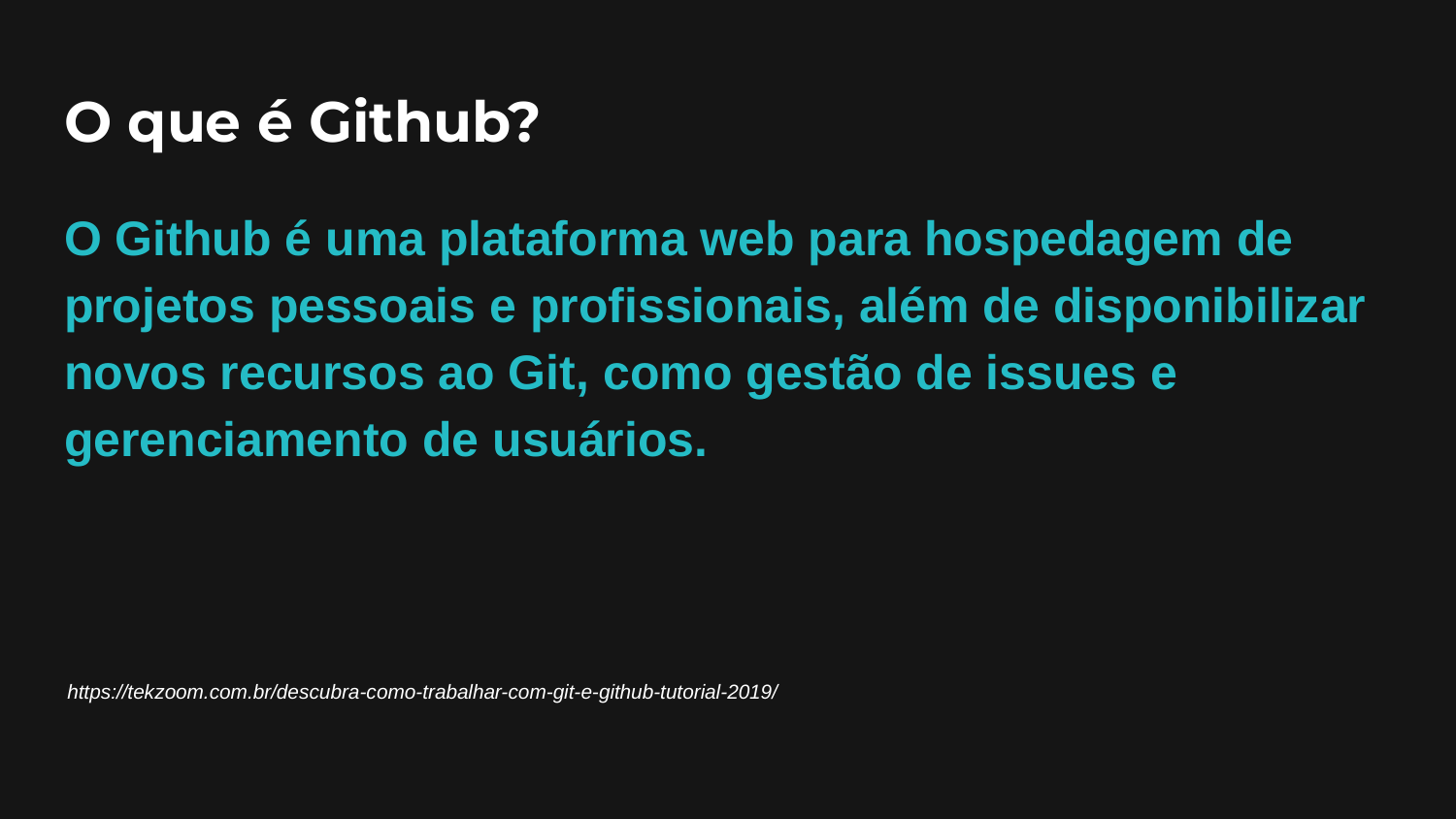

# O que é Github?
O Github é uma plataforma web para hospedagem de projetos pessoais e profissionais, além de disponibilizar novos recursos ao Git, como gestão de issues e gerenciamento de usuários.
https://tekzoom.com.br/descubra-como-trabalhar-com-git-e-github-tutorial-2019/